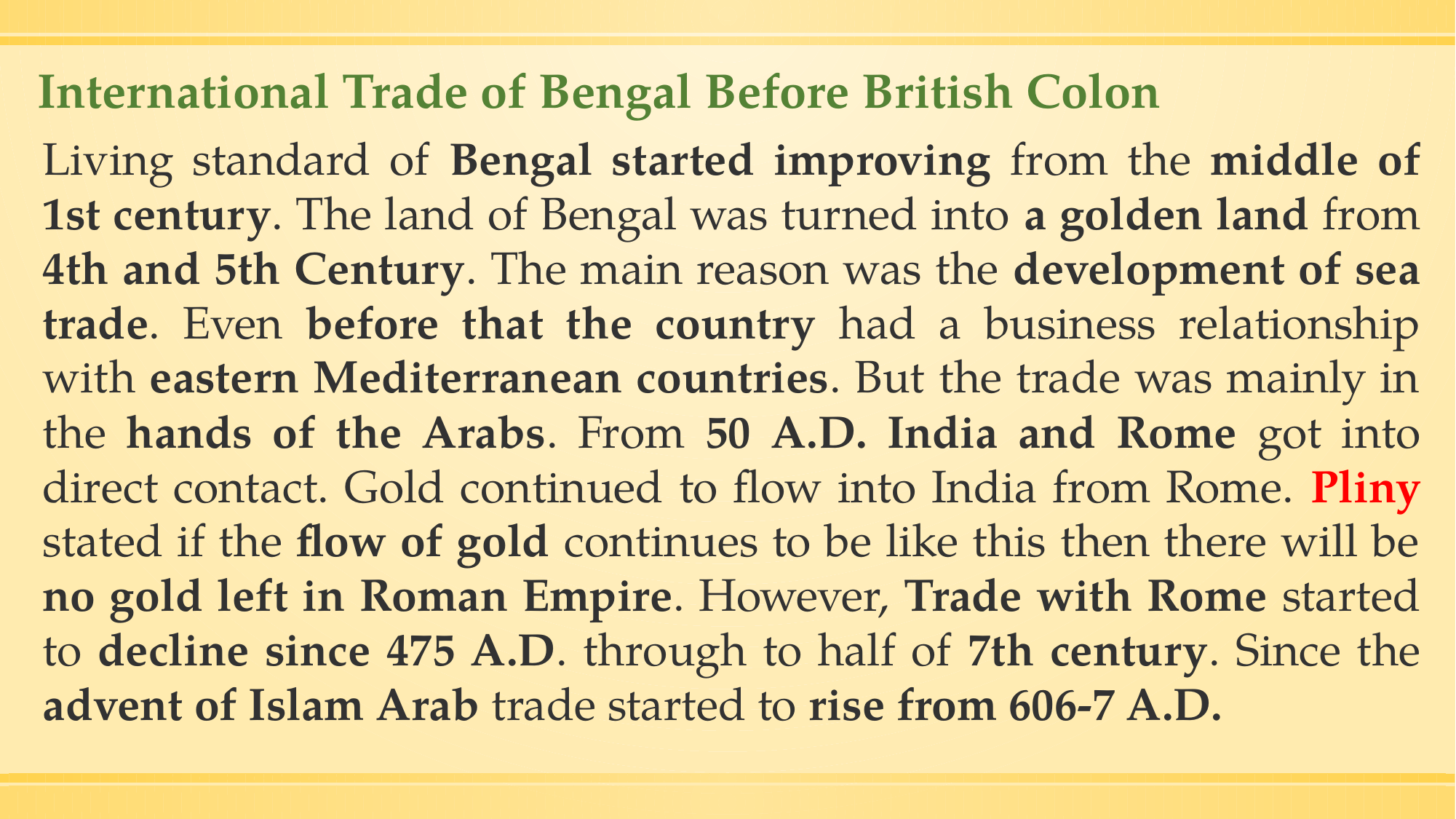

International Trade of Bengal Before British Colon
Living standard of Bengal started improving from the middle of 1st century. The land of Bengal was turned into a golden land from 4th and 5th Century. The main reason was the development of sea trade. Even before that the country had a business relationship with eastern Mediterranean countries. But the trade was mainly in the hands of the Arabs. From 50 A.D. India and Rome got into direct contact. Gold continued to flow into India from Rome. Pliny stated if the flow of gold continues to be like this then there will be no gold left in Roman Empire. However, Trade with Rome started to decline since 475 A.D. through to half of 7th century. Since the advent of Islam Arab trade started to rise from 606-7 A.D.